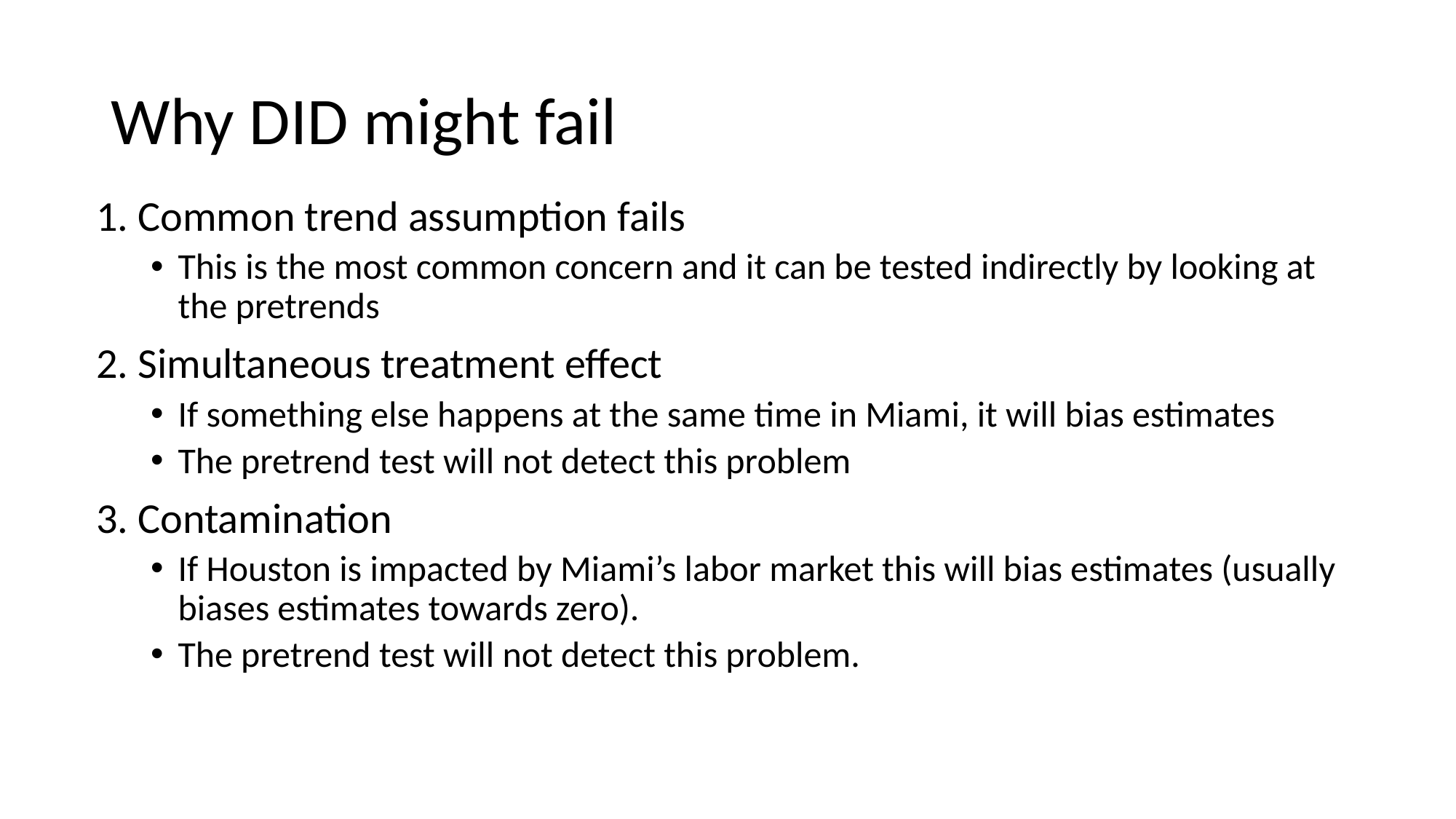

# Why DID might fail
1. Common trend assumption fails
This is the most common concern and it can be tested indirectly by looking at the pretrends
2. Simultaneous treatment effect
If something else happens at the same time in Miami, it will bias estimates
The pretrend test will not detect this problem
3. Contamination
If Houston is impacted by Miami’s labor market this will bias estimates (usually biases estimates towards zero).
The pretrend test will not detect this problem.